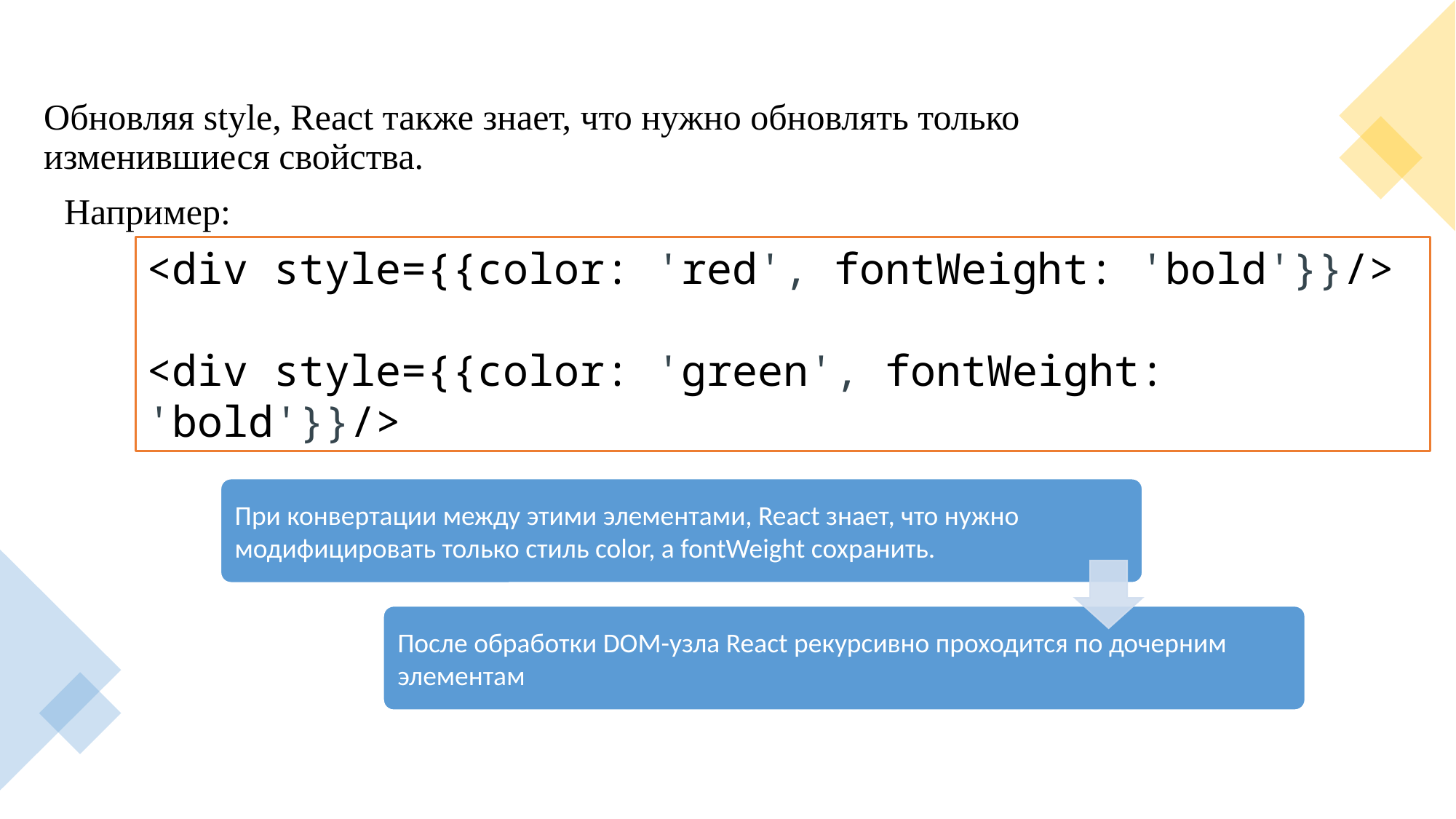

Обновляя style, React также знает, что нужно обновлять только изменившиеся свойства.
Например:
<div style={{color: 'red', fontWeight: 'bold'}}/>

<div style={{color: 'green', fontWeight: 'bold'}}/>
При конвертации между этими элементами, React знает, что нужно модифицировать только стиль color, а fontWeight сохранить.
После обработки DOM-узла React рекурсивно проходится по дочерним элементам